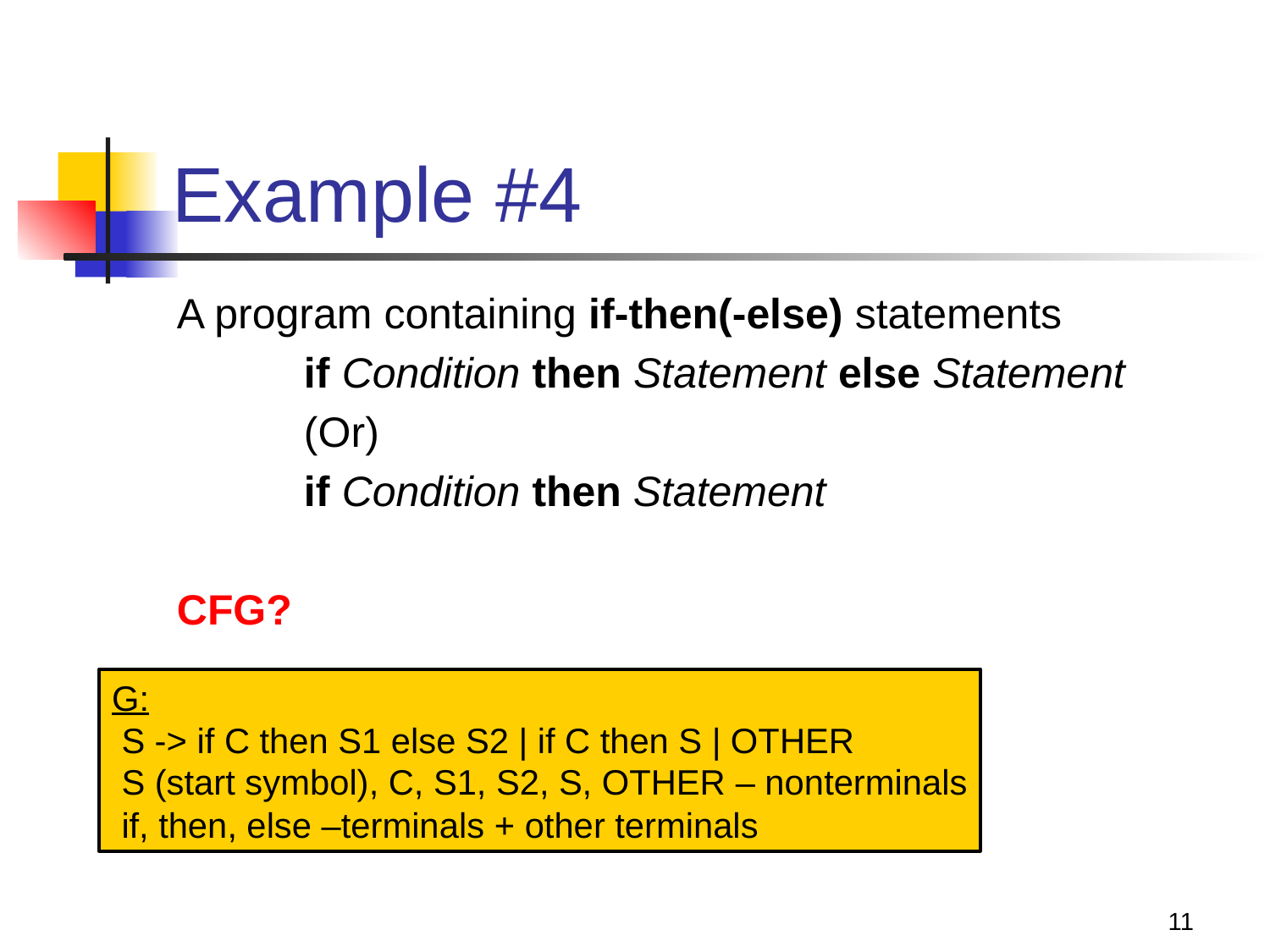

# Example #4
A program containing if-then(-else) statements
if Condition then Statement else Statement
(Or)
if Condition then Statement

CFG?

G:
 S -> if C then S1 else S2 | if C then S | OTHER
 S (start symbol), C, S1, S2, S, OTHER – nonterminals
 if, then, else –terminals + other terminals
11